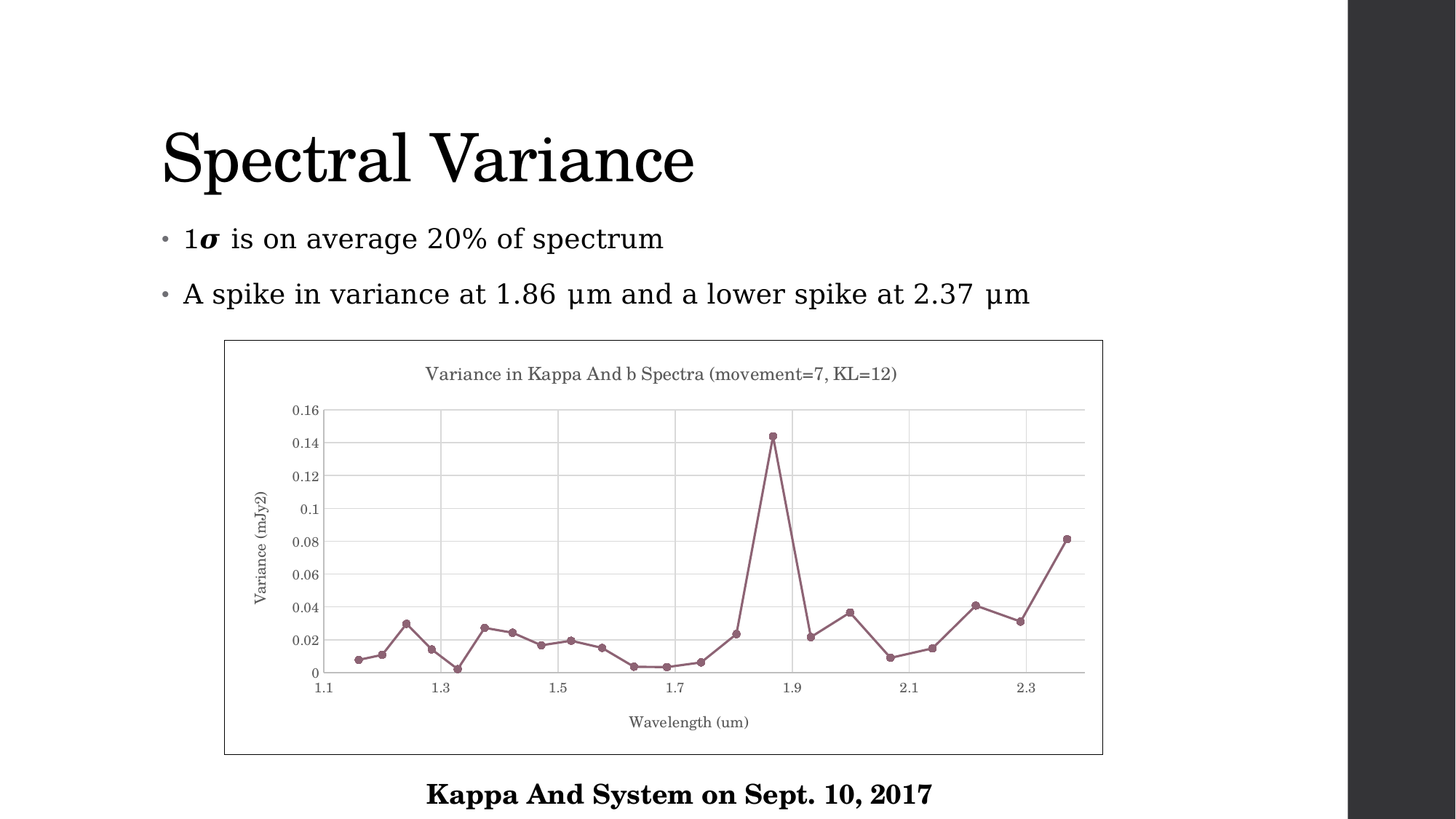

# Spectral Variance
1𝝈 is on average 20% of spectrum
A spike in variance at 1.86 μm and a lower spike at 2.37 μm

### Chart: Variance in Kappa And b Spectra (movement=7, KL=12)

| Category |  |
|---|---|
Kappa And System on Sept. 10, 2017